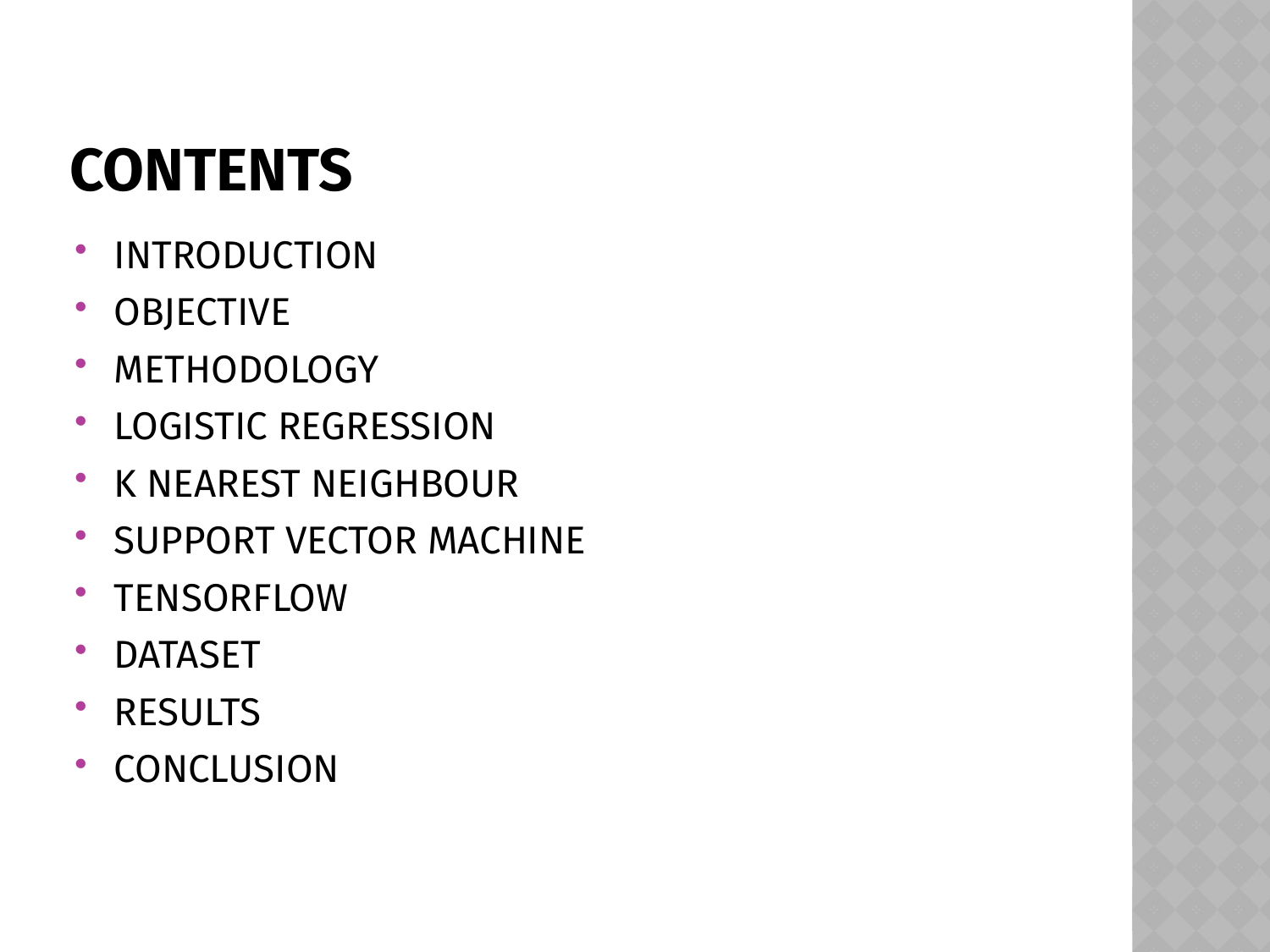

# CONTENTS
INTRODUCTION
OBJECTIVE
METHODOLOGY
LOGISTIC REGRESSION
K NEAREST NEIGHBOUR
SUPPORT VECTOR MACHINE
TENSORFLOW
DATASET
RESULTS
CONCLUSION